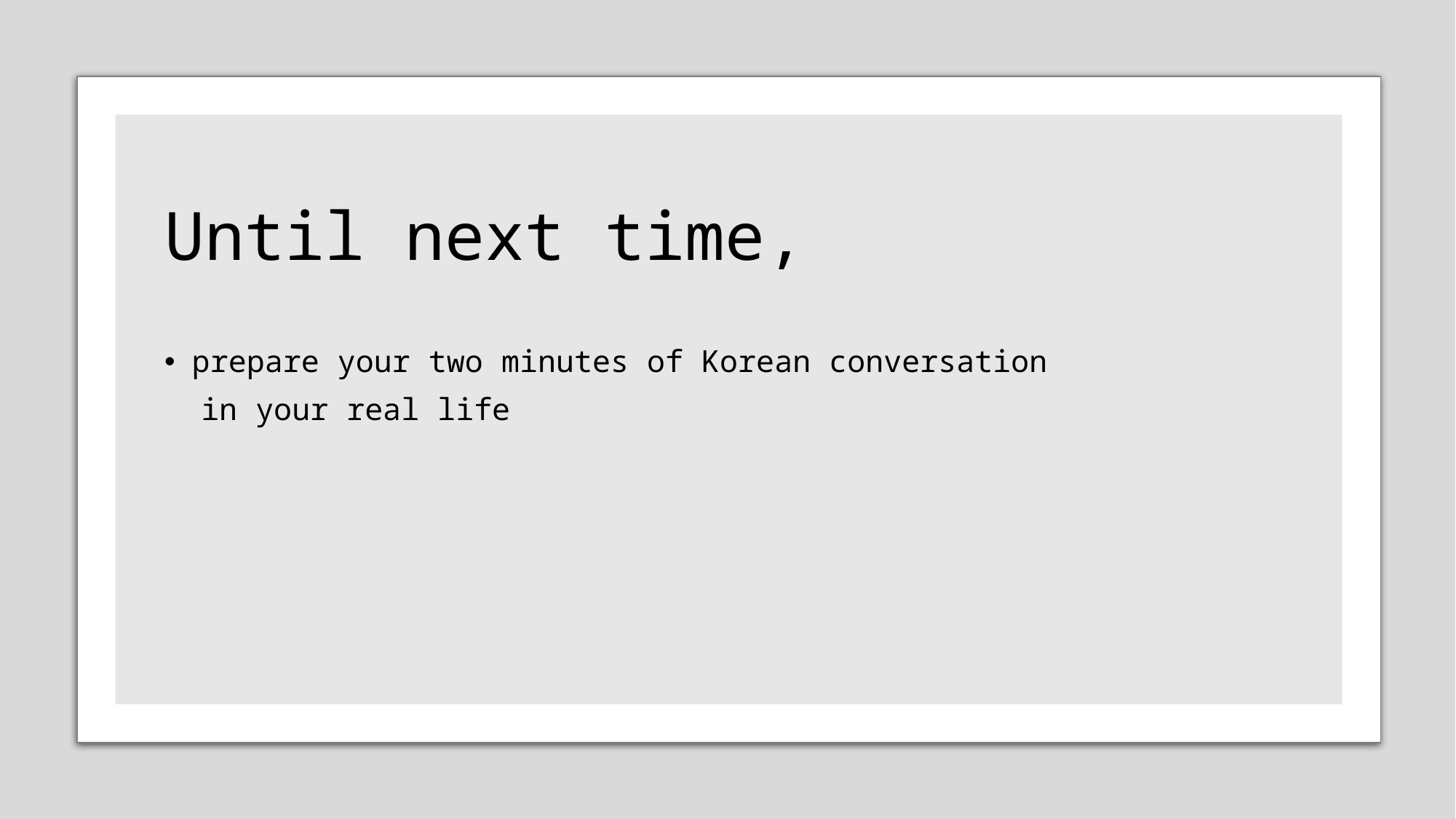

# Until next time,
prepare your two minutes of Korean conversation
  in your real life